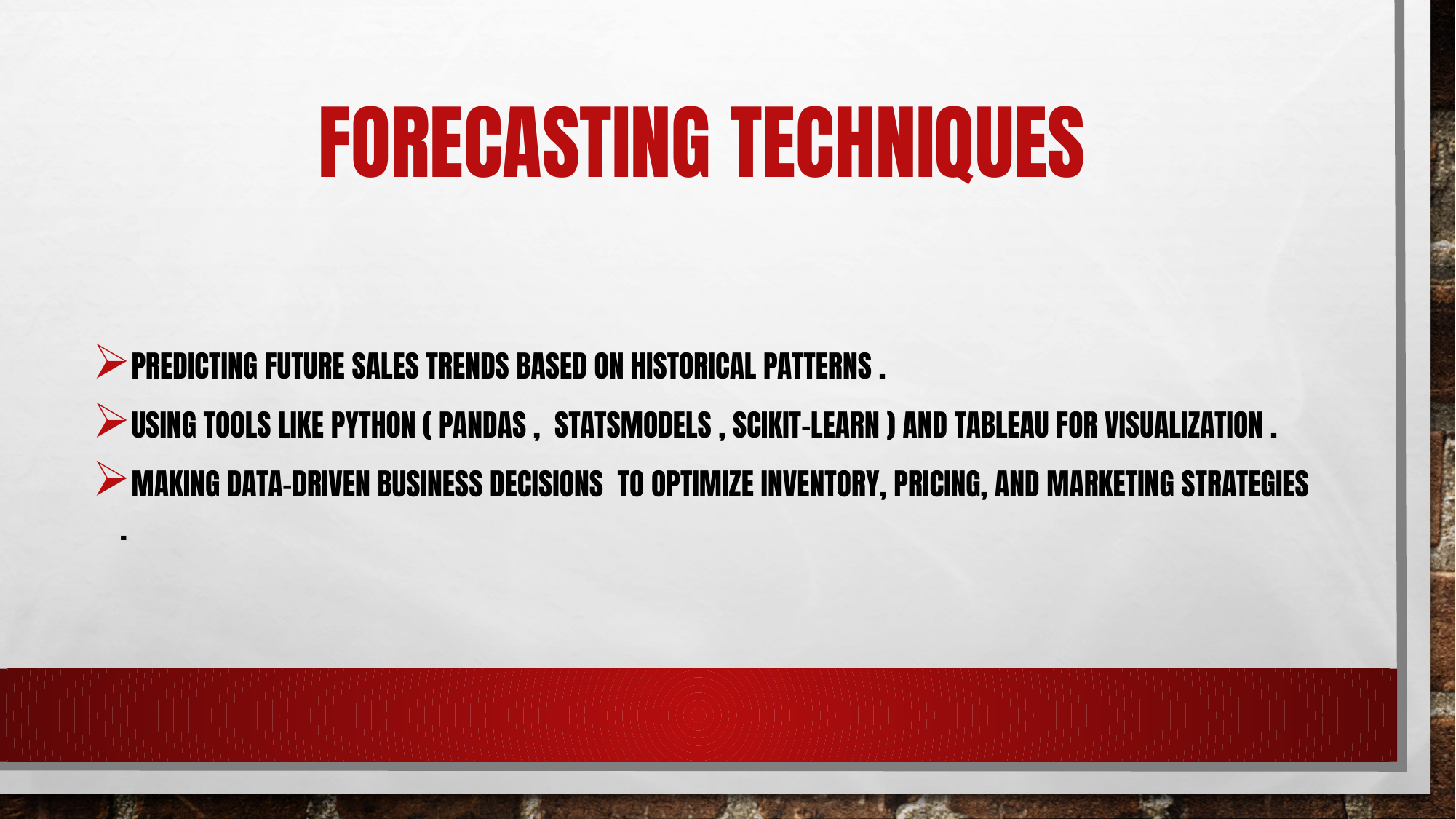

# Forecasting techniques
Predicting future sales trends based on historical patterns .
Using tools like python ( pandas ,  statsmodels , scikit-learn ) and tableau for visualization .
Making data-driven business decisions  to optimize inventory, pricing, and marketing strategies .